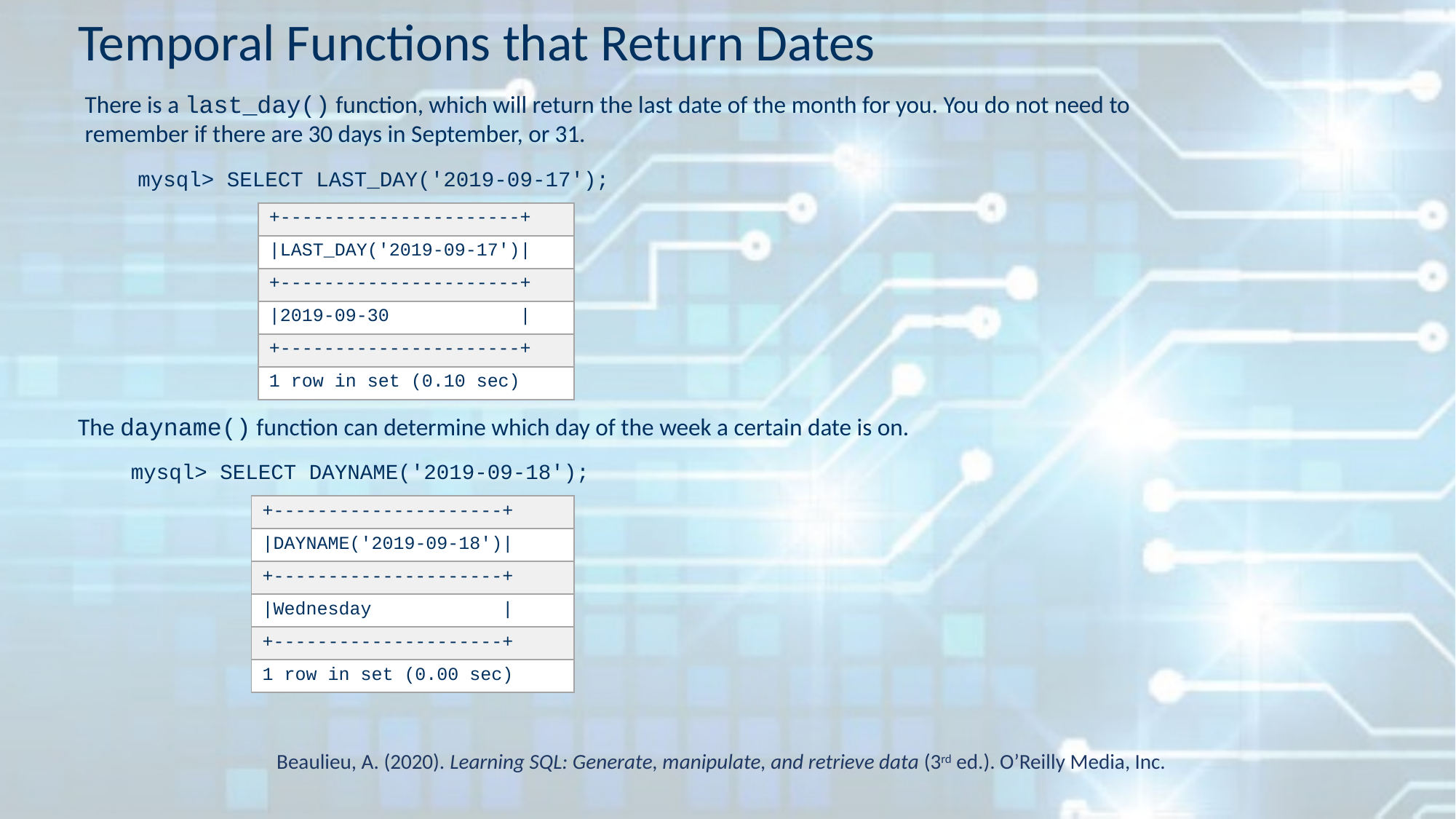

# Temporal Functions that Return Dates
There is a last_day() function, which will return the last date of the month for you. You do not need to remember if there are 30 days in September, or 31.
mysql> SELECT LAST_DAY('2019-09-17');
| +----------------------+ |
| --- |
| |LAST\_DAY('2019-09-17')| |
| +----------------------+ |
| |2019-09-30 | |
| +----------------------+ |
| 1 row in set (0.10 sec) |
The dayname() function can determine which day of the week a certain date is on.
mysql> SELECT DAYNAME('2019-09-18');
| +---------------------+ |
| --- |
| |DAYNAME('2019-09-18')| |
| +---------------------+ |
| |Wednesday | |
| +---------------------+ |
| 1 row in set (0.00 sec) |